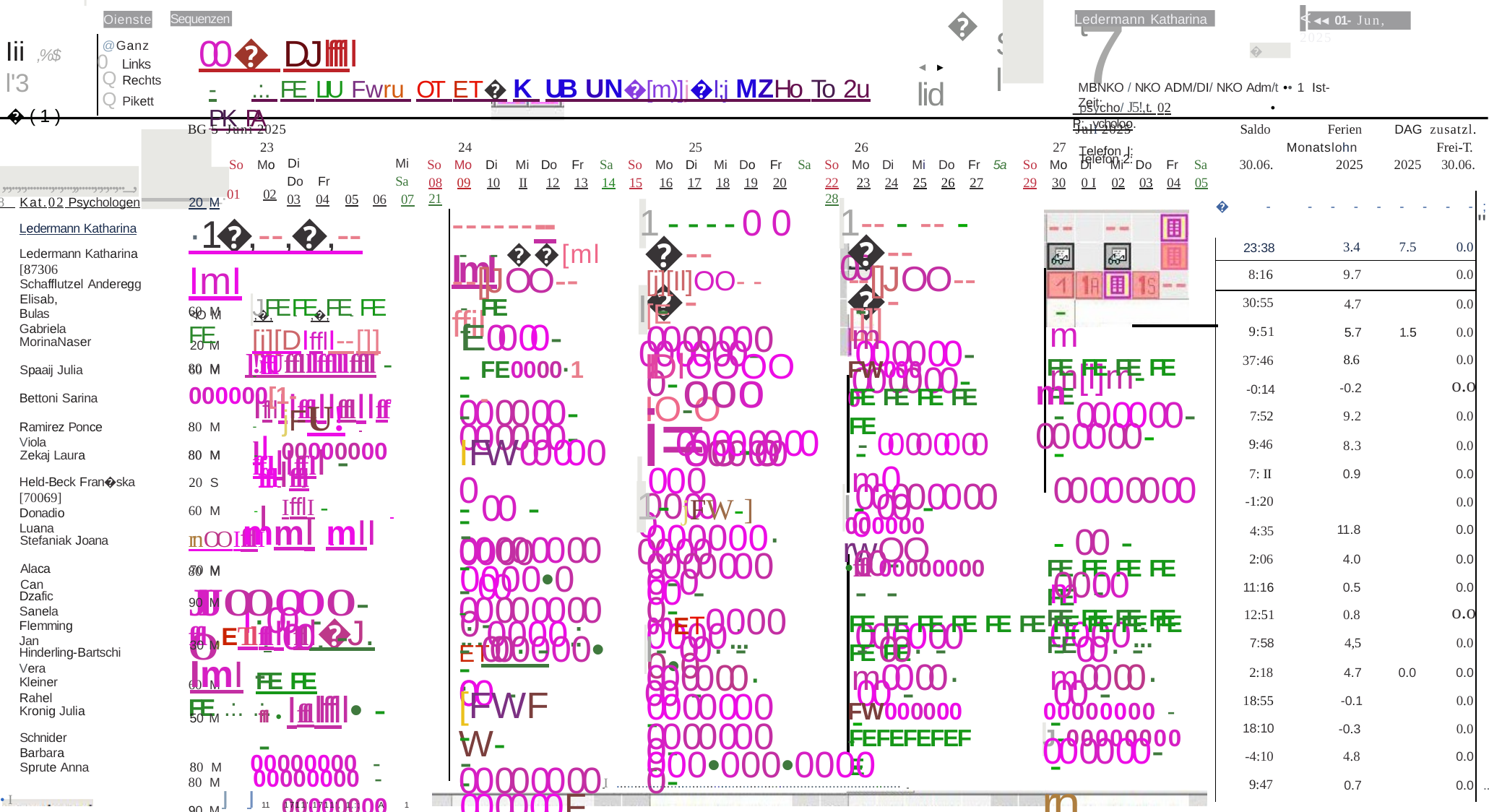

�	t 7	Telefon I: Telefon 2:
<◄◄ 01- Jun, 2025

Oienste
Ledermann Katharina
Sequenzen
Iii ,%$ l'3
�(1)
Sl
00� DJlfffll
-	.:. FE LIU Fwru OT ET�	K UB UN�[m)]j�l;j MZHo To 2u PK PA
@Ganz
�
0 Links
◄ ►	lid
Q Rechts
Q Pikett
MBNKO / NKO ADM/DI/ NKO Adm/t •• 1 Ist-Zeit:
_psycho/ J5!,t. 02 P:,_vcholoo.
•
Ferien
Monatslohn
2025
DAG zusatzl.
Frei-T.
2025	30.06.
BG 5 Juni 2025
Juli 2025
Saldo

23
24	25
So  Mo  Di	Mi  Do  Fr	Sa  So  Mo  Di	Mi  Do  Fr	Sa
08  09  10	II	12  13  14  15	16  17  18  19  20  21
26
So  Mo  Di	Mi  Do  Fr  5a
22	23	24	25  26  27  28
27
So  Mo  Di	Mi  Do  Fr	Sa
29  30  0 I  02  03  04  05
Di	Mi  Do  Fr	Sa 03  04  05  06  07
So  Mo
30.06.
_.01	02
,.,..,.,........,..,...,,.....,.,.,..,.._,

20 M	·1�,--,�,--ImI
<lO M	,�,	 -	,�,	 -
20 M	[j][DIfflI--[]]
| �--------- |  |  |  | ;" |
| --- | --- | --- | --- | --- |
| 23:38 | 3.4 | 7.5 | 0.0 |  |
| 8:16 | 9.7 |  | 0.0 |  |
| 30:55 | 4.7 |  | 0.0 |  |
| 9:51 | 5.7 | 1.5 | 0.0 |  |
| 37:46 | 8.6 |  | 0.0 |  |
| -0:14 | -0.2 |  | o.o |  |
| 7:52 | 9.2 |  | 0.0 |  |
| 9:46 | 8.3 |  | 0.0 |  |
| 7: II | 0.9 |  | 0.0 |  |
| -1:20 |  |  | 0.0 |  |
| 4:35 | 11.8 |  | 0.0 |  |
| 2:06 | 4.0 |  | 0.0 |  |
| 11:16 | 0.5 |  | 0.0 |  |
| 12:51 | 0.8 |  | o.o |  |
| 7:58 | 4,5 |  | 0.0 |  |
| 2:18 | 4.7 | 0.0 | 0.0 |  |
| 18:55 | -0.1 |  | 0.0 |  |
| 18:10 | -0.3 |  | 0.0 |  |
| -4:10 | 4.8 |  | 0.0 |  |
| 9:47 | 0.7 |  | 0.0 | .. |
8  Kat.02 Psychologen
1-- - -- - 00
1----00
--------lml

Ledermann Katharina
Ledermann Katharina [87306
�--�- ­
�--�- ­
-	- ��[ml
--[]JOO--ffil
--[]JOO--[]]]
[j][Il]OO- -[E
Schafflutzel Anderegg Elisab,
- FE fE0000-
- 000000-
l - 000000-
- 000000-

60 M	JFEFE FE FE FE
80 M	]!iUfflllfflllffll -

Bulas Gabriela
m m[l]m-
m 000000-
00000000-
60 M	ffl 000000[1-
80 M
80 M
MorinaNaser
IIDlOOOOIO-O
FE FE FE FE FE
FE0000·1-
FW0000
ooooo-o
Spaaij Julia
-	IfflIIfflIIfflIIfflI
- 000000-
m 000000-
FE FE FE FE FE
i=00000000
Bettoni Sarina
-	jFU!fflIIfflI -
- IFW000000
- 00000000
00
- 000000-
- 00000000
- 00 - 0000
FE FE FE FE FE
00000000	- 00000000

Ramirez Ponce Viola
80 M	-	00000000
20 S
- 00000000

Zekaj Laura
Held-Beck Fran�ska [70069]
fflIfflI
m00
.0000

60 M	-	IfflI - rnOOIfflI
70 M
1- jFW-] 0000

I- 00 - rwOO
- 00 - 0000

Donadio Luana
mmI mII	I·00 -
000000 •00-
- 0000•00-
000000·0-0

Stefaniak Joana
80 M	JIJOOOOO-O
60 M	FE FE FE .:. .:.
- 00000000
00000000-

ffl 00000000
FE FE FE FE FE
Alaca Can
-	.:.0000.:.
00 - 0000.:.
-	- 000000
m - 0000.:.
Dzafic Sanela
90 M	ffl ,ETlfflIIffll�J.
-	ET00000•0
00ET00000•0
FE FE FE FE FE FE FE FE FE FE FE FE
Flemming Jan
30 M	-  00. - ImI -
50 M	ffl • Ifflllffll• -	-
80 M	00000000  -
90 M,	00000000
- 00· - 00 -
I- 00· - 00 -
- 00· - 00 -
- 00· - 00 -

Hinderling-Bartschi Vera
- [FWFW-	-
- 000000-
m0000· -	-
m0000· -	-
000000· -	-
Kleiner Rahel
00000000-
FW000000 -
00000000 -
Kronig Julia
Schnider Barbara
- 00000000
00000000-
FEFEFEFEFE
J-00000000

000000- rn
- 000000FW
000•000•0000	00000000-
00000000  -
Sprute Anna	80 M
	I ............................................................................... • I
I	I 11  1711',1711', 1,:;	A	1